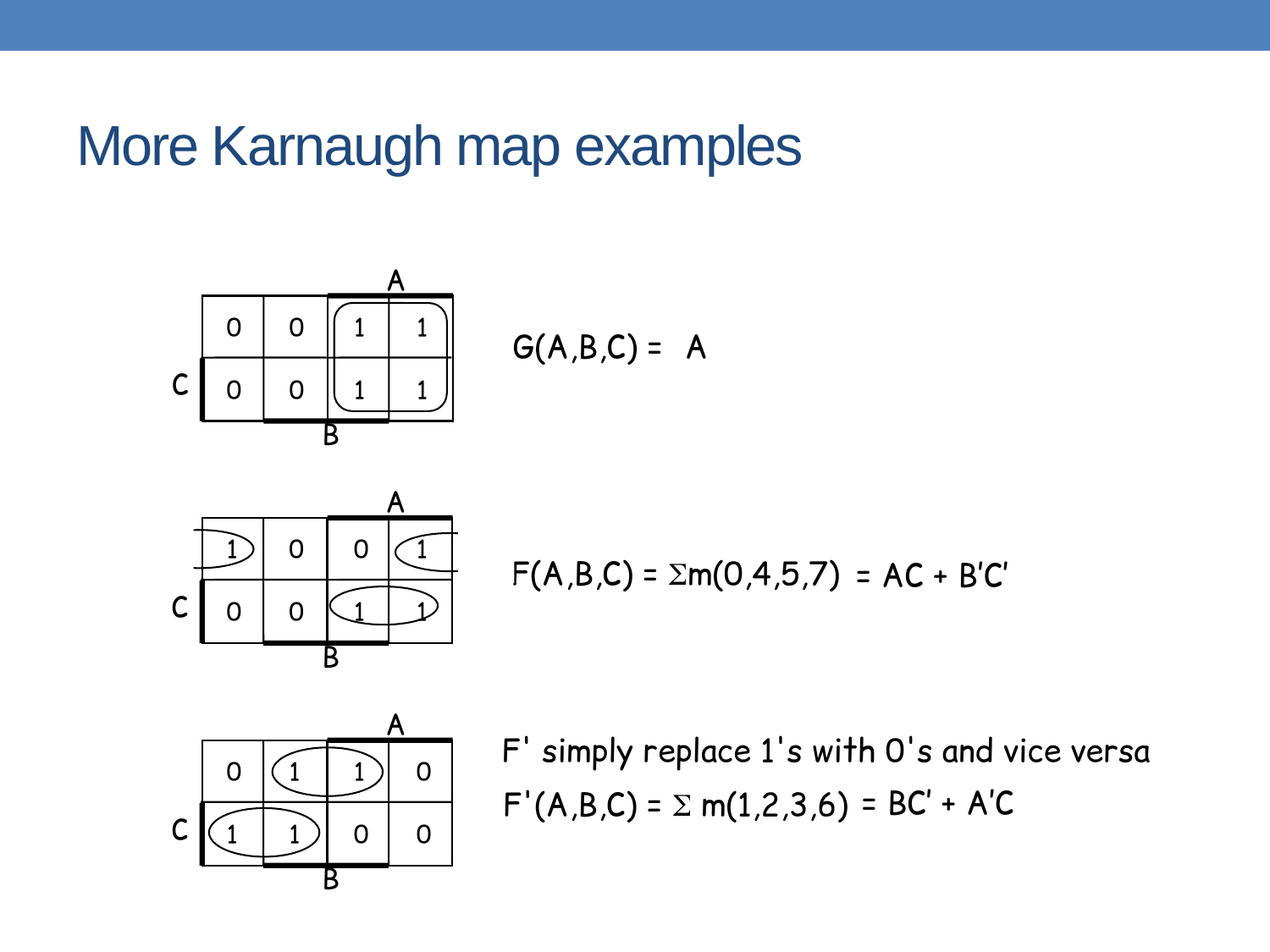

# More Karnaugh map examples
A

0	0
0	0
1	1
1	1

C
B

A
G(A,B,C) =
A

1	0
0	0
0	1
1	1

C
B

= AC + B’C’

F(A,B,C) = Σm(0,4,5,7)
A

0	1
1	1
1	0
0	0

C
B

F' simply replace 1's with 0's and vice versa

= BC’ + A’C

F'(A,B,C) = Σ m(1,2,3,6)